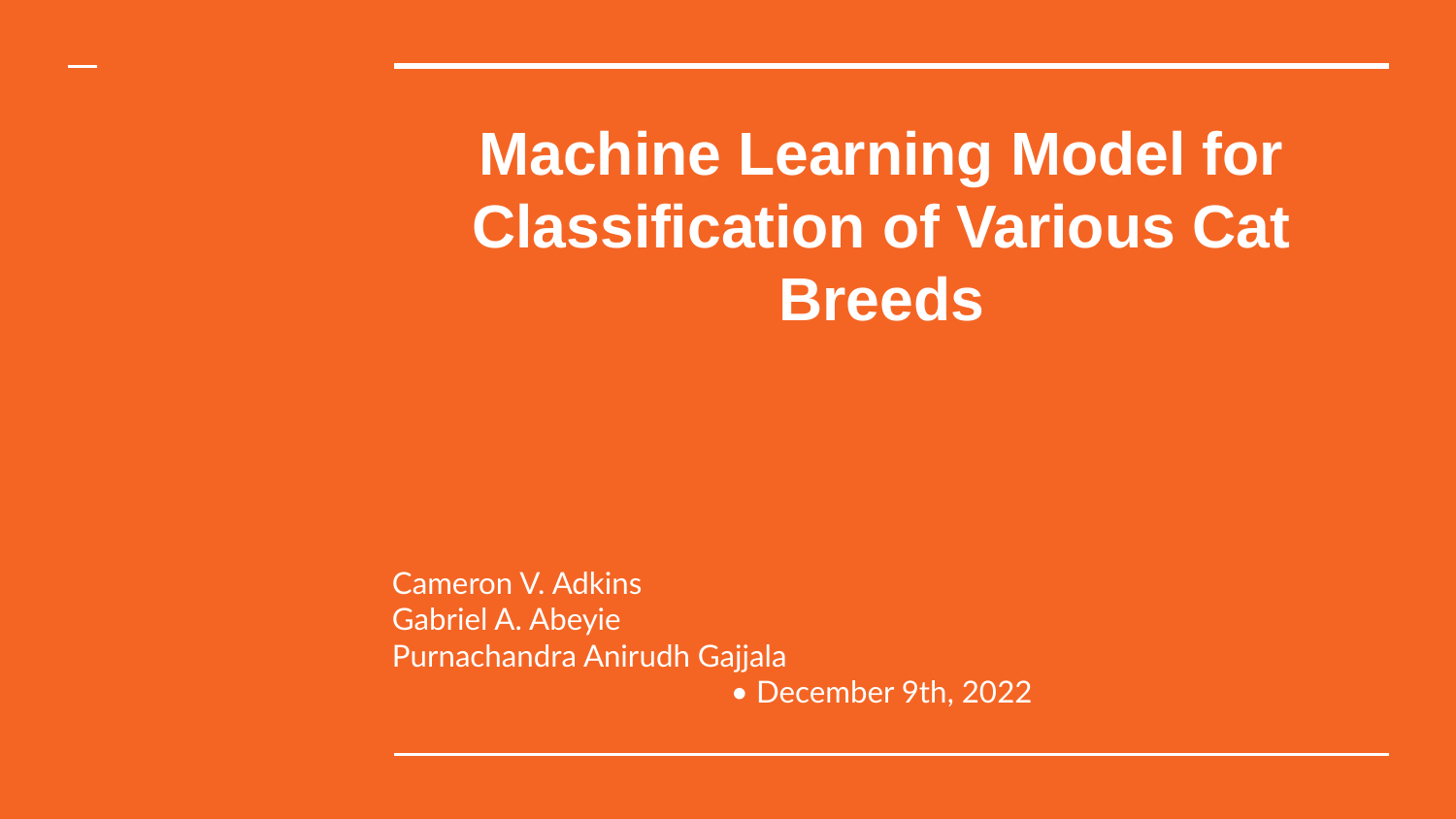

# Machine Learning Model for Classification of Various Cat Breeds
Cameron V. Adkins
Gabriel A. Abeyie
Purnachandra Anirudh Gajjala
• December 9th, 2022